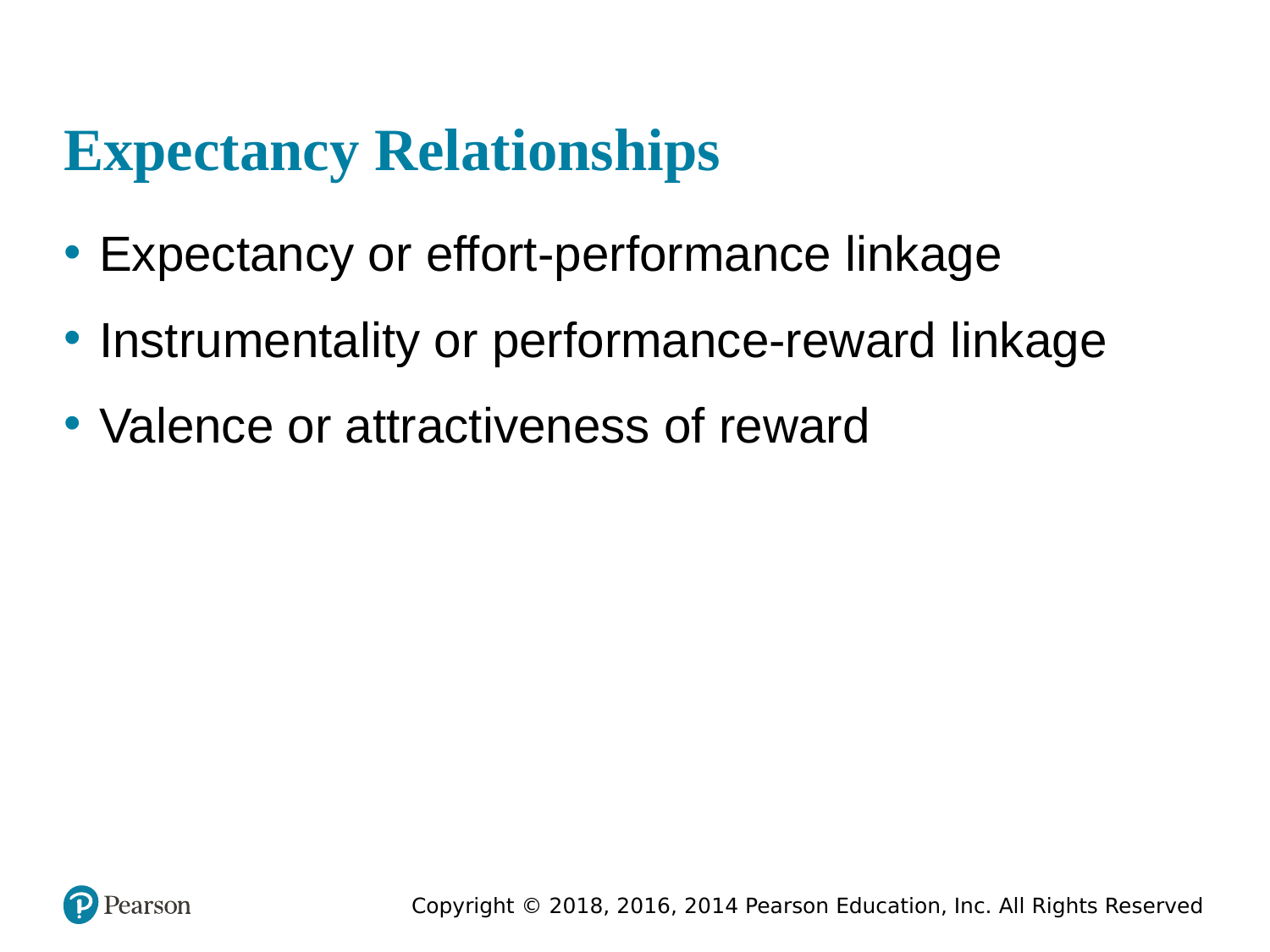

# Expectancy Relationships
Expectancy or effort-performance linkage
Instrumentality or performance-reward linkage
Valence or attractiveness of reward